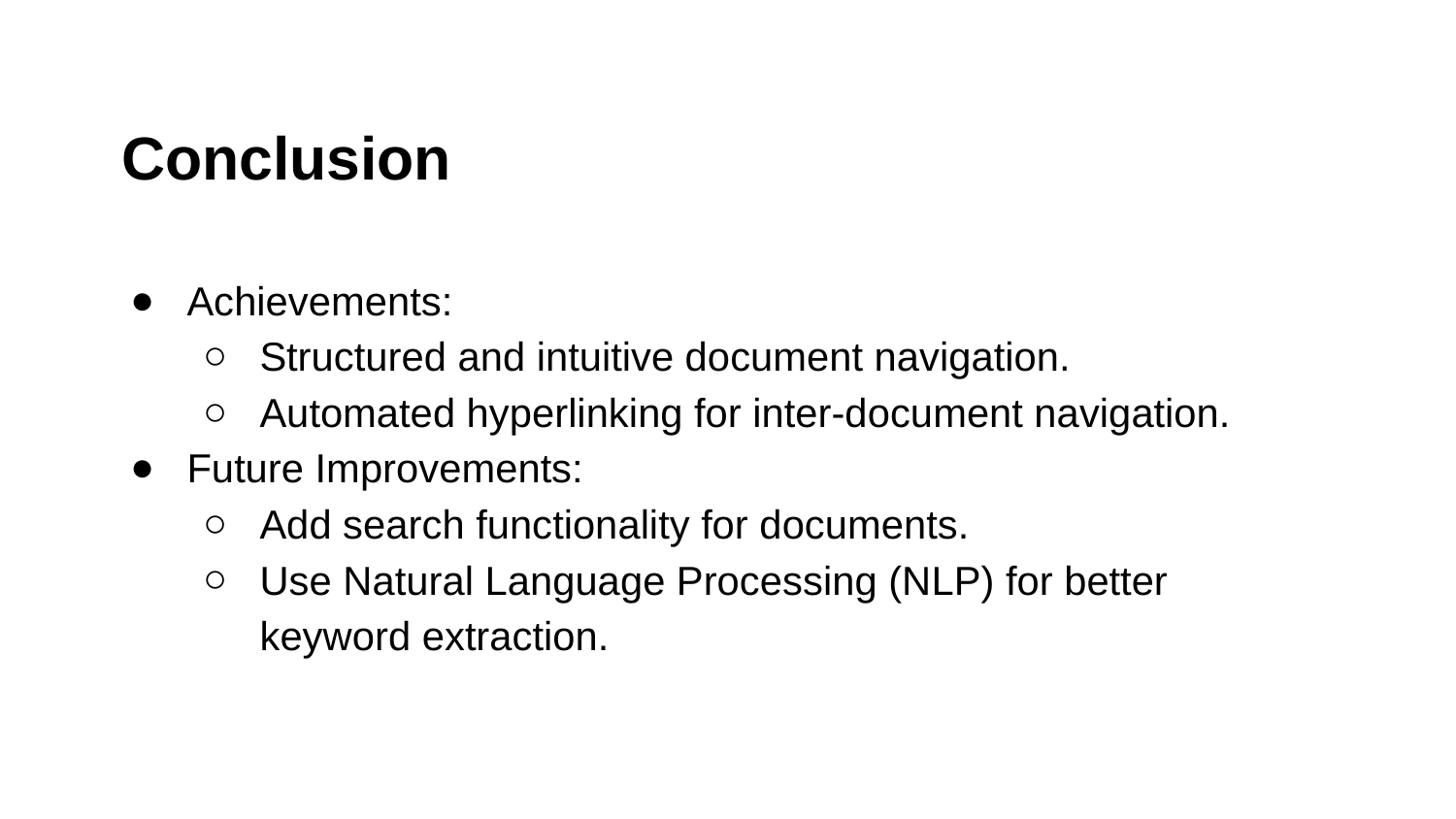

Conclusion
Achievements:
Structured and intuitive document navigation.
Automated hyperlinking for inter-document navigation.
Future Improvements:
Add search functionality for documents.
Use Natural Language Processing (NLP) for better keyword extraction.